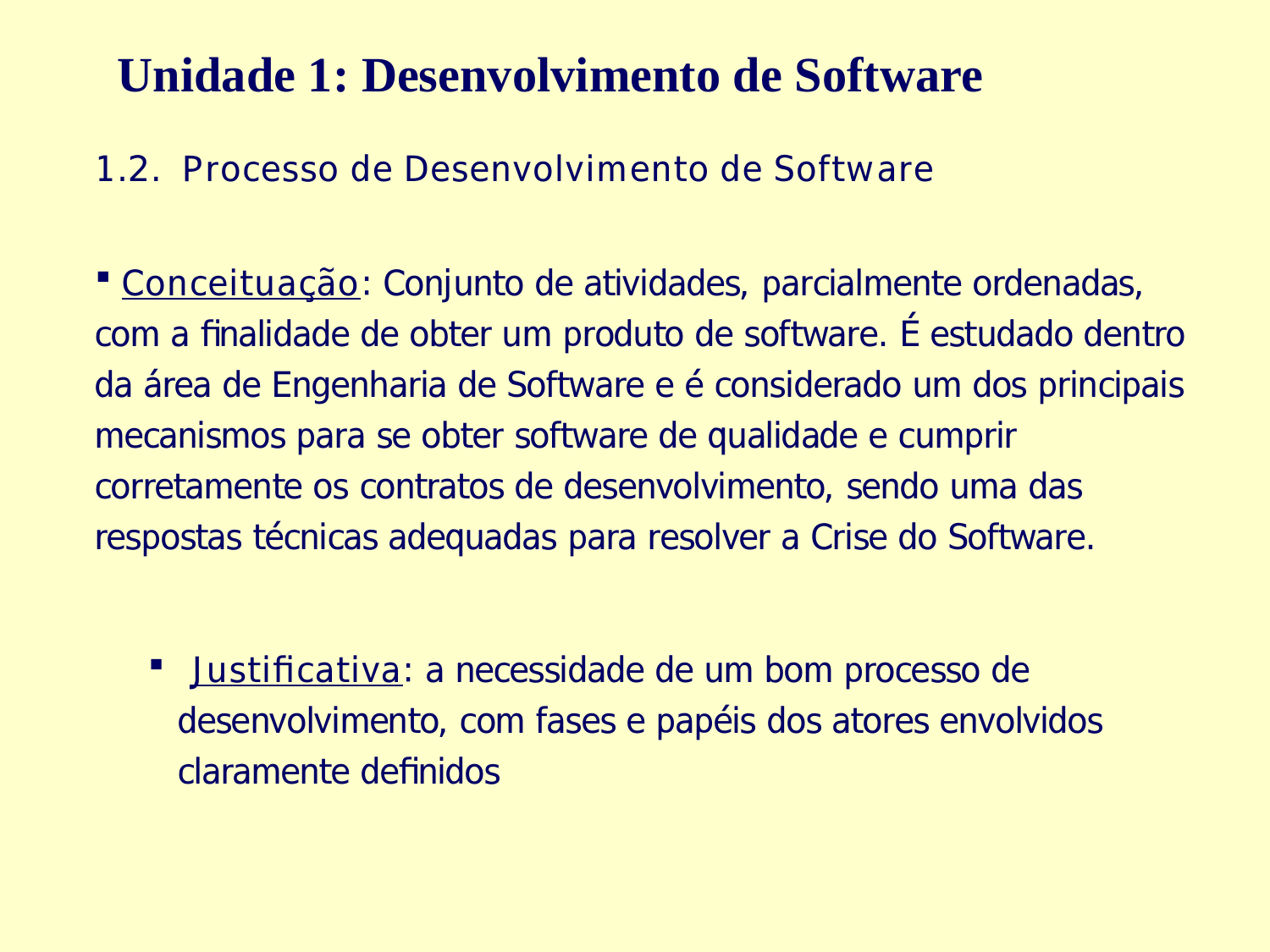

Unidade 1: Desenvolvimento de Software
1.2.  Processo de Desenvolvimento de Software

 Conceituação: Conjunto de atividades, parcialmente ordenadas, com a finalidade de obter um produto de software. É estudado dentro da área de Engenharia de Software e é considerado um dos principais mecanismos para se obter software de qualidade e cumprir corretamente os contratos de desenvolvimento, sendo uma das respostas técnicas adequadas para resolver a Crise do Software.

 Justificativa: a necessidade de um bom processo de desenvolvimento, com fases e papéis dos atores envolvidos claramente definidos